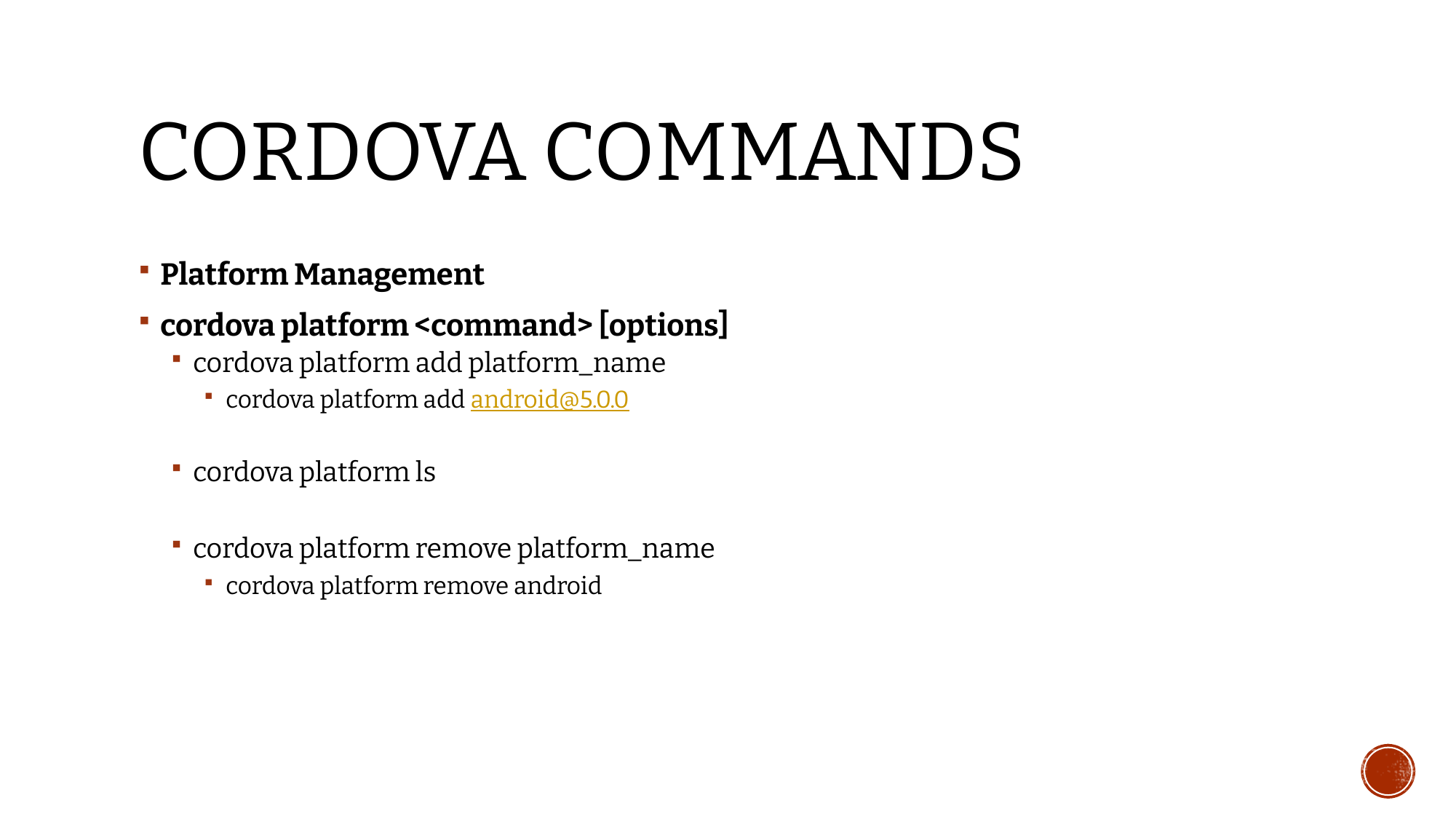

# Cordova Commands
Platform Management
cordova platform <command> [options]
cordova platform add platform_name
cordova platform add android@5.0.0

cordova platform ls

cordova platform remove platform_name
cordova platform remove android